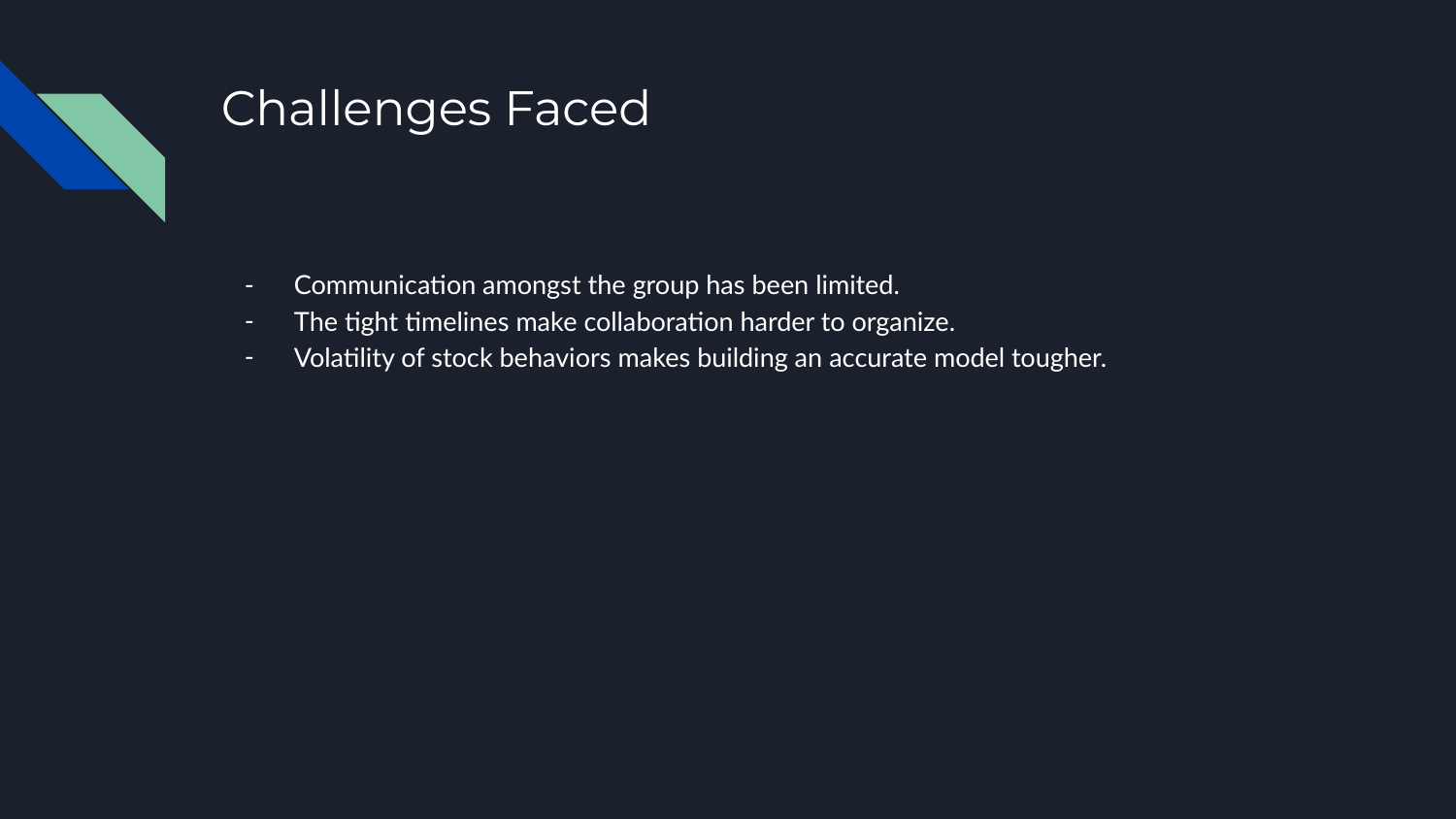

# Challenges Faced
Communication amongst the group has been limited.
The tight timelines make collaboration harder to organize.
Volatility of stock behaviors makes building an accurate model tougher.